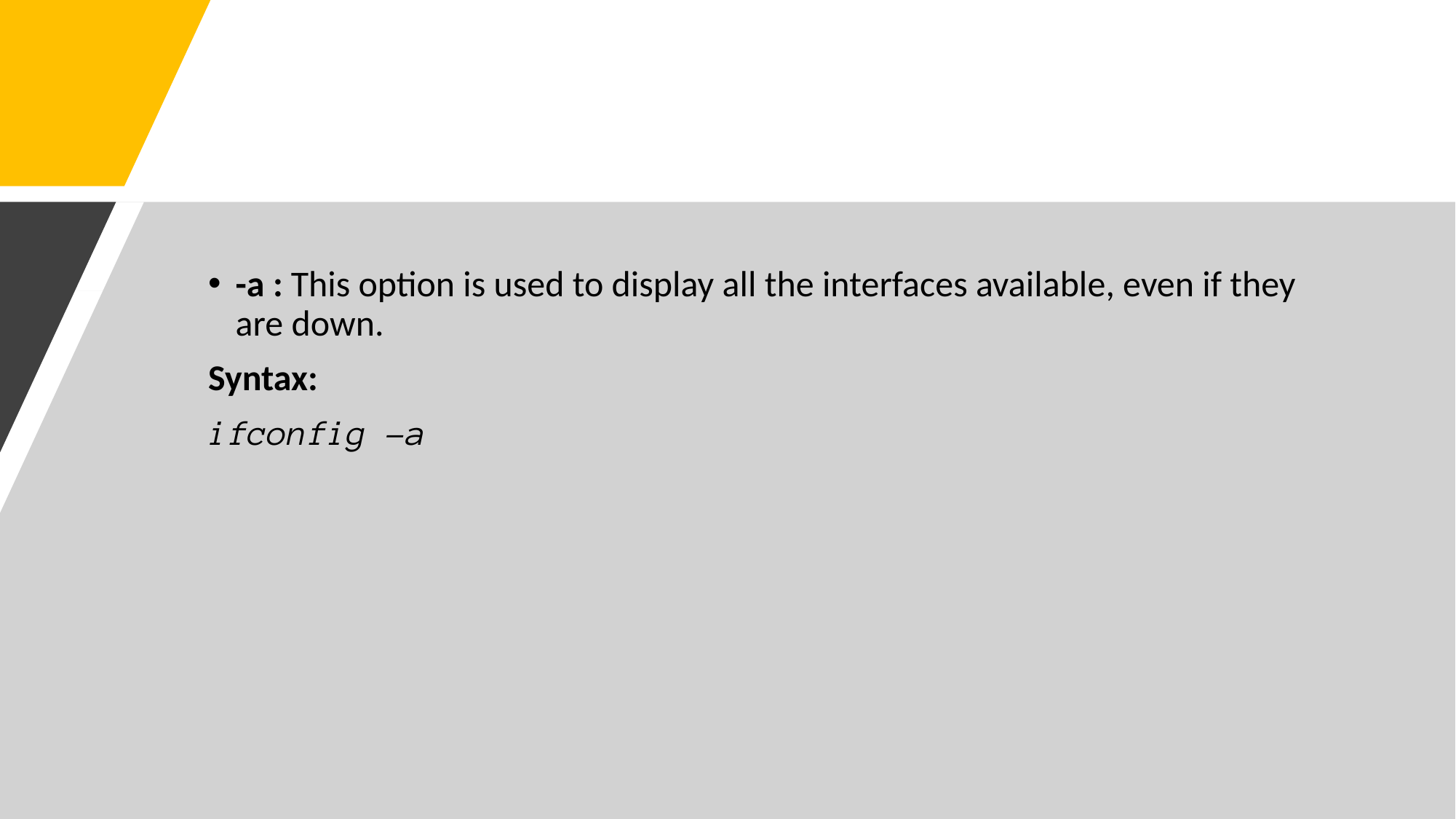

#

-a : This option is used to display all the interfaces available, even if they are down.
Syntax:
ifconfig -a